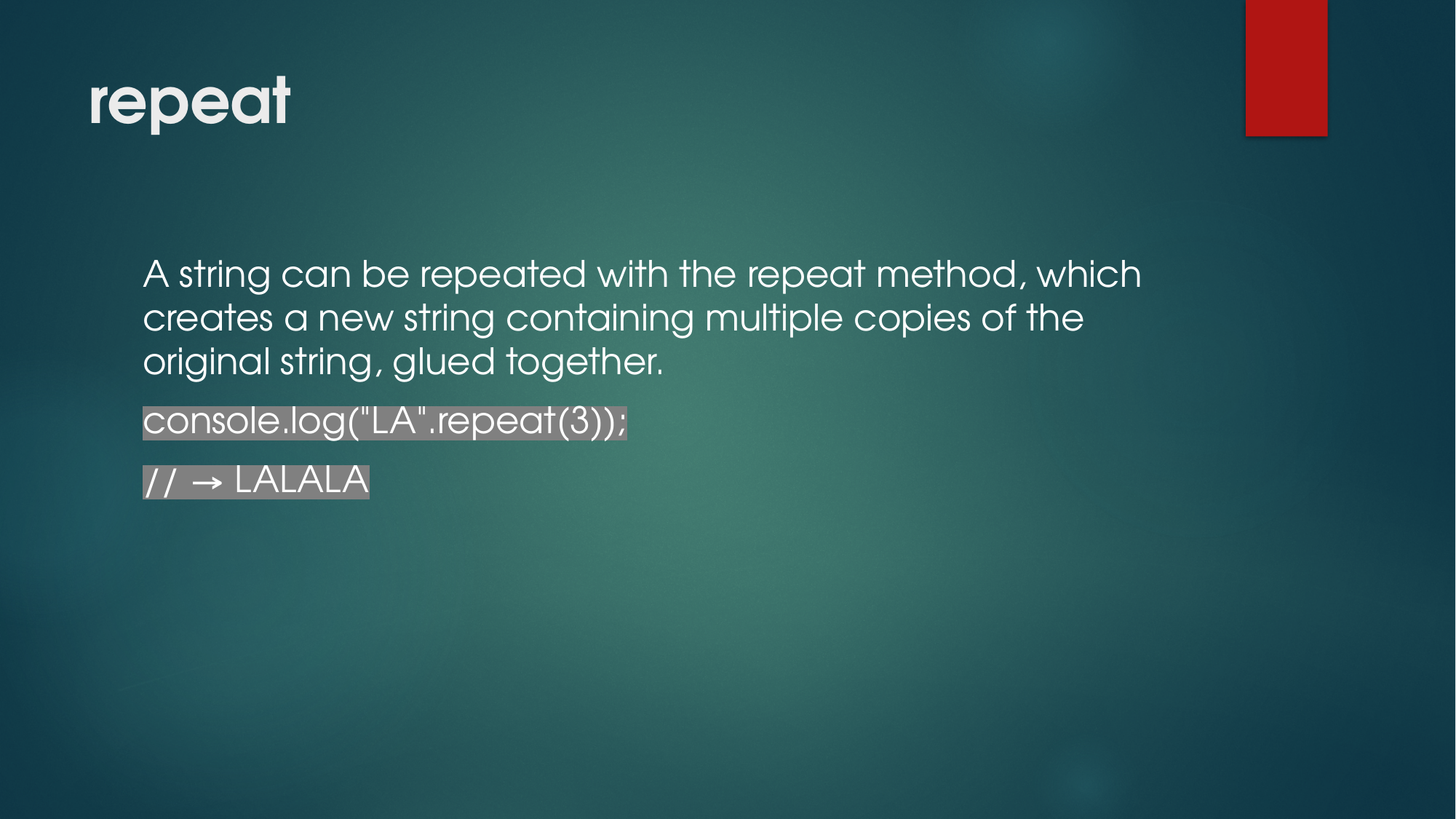

# repeat
A string can be repeated with the repeat method, which creates a new string containing multiple copies of the original string, glued together.
console.log("LA".repeat(3));
// → LALALA